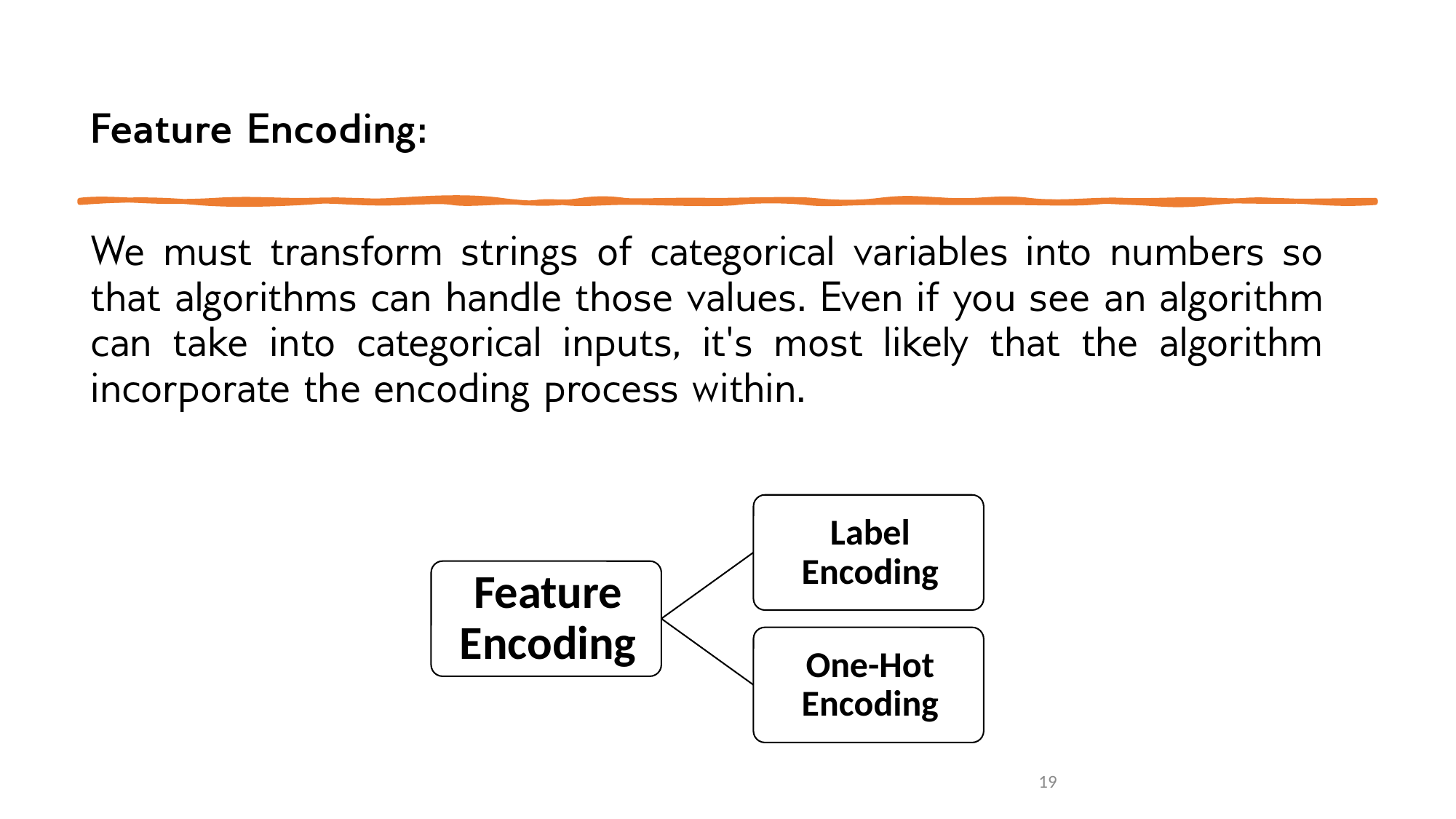

Feature Encoding:

We must transform strings of categorical variables into numbers so that algorithms can handle those values. Even if you see an algorithm can take into categorical inputs, it's most likely that the algorithm incorporate the encoding process within.

Feature Encoding

Label Encoding

One-Hot Encoding
19